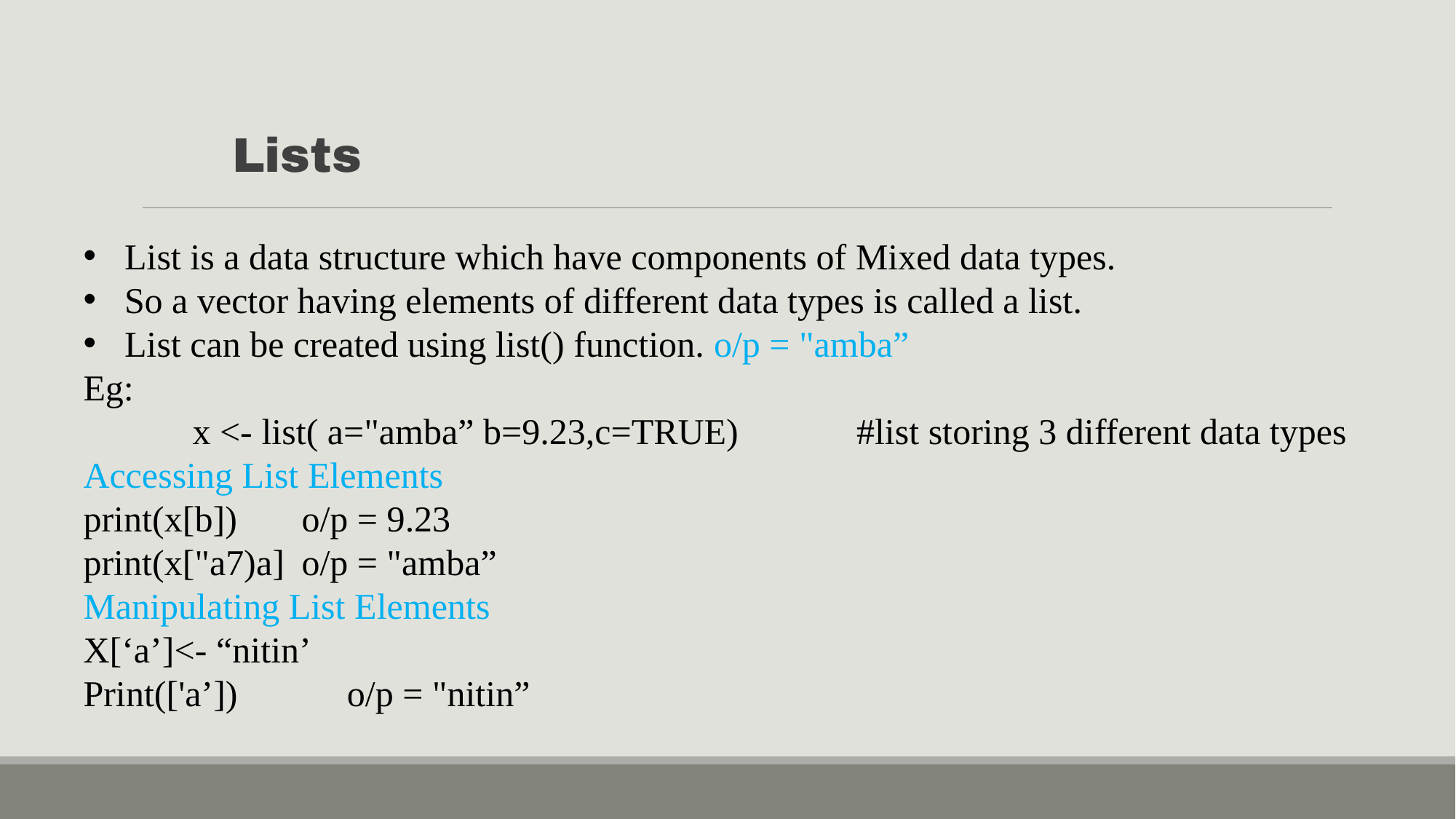

Lists
List is a data structure which have components of Mixed data types.
So a vector having elements of different data types is called a list.
List can be created using list() function. o/p = "amba”
Eg:
	x <- list( a="amba” b=9.23,c=TRUE)	 #list storing 3 different data types
Accessing List Elements
print(x[b])	o/p = 9.23
print(x["a7)a] 	o/p = "amba”
Manipulating List Elements
X[‘a’]<- “nitin’
Print(['a’])            o/p = "nitin”